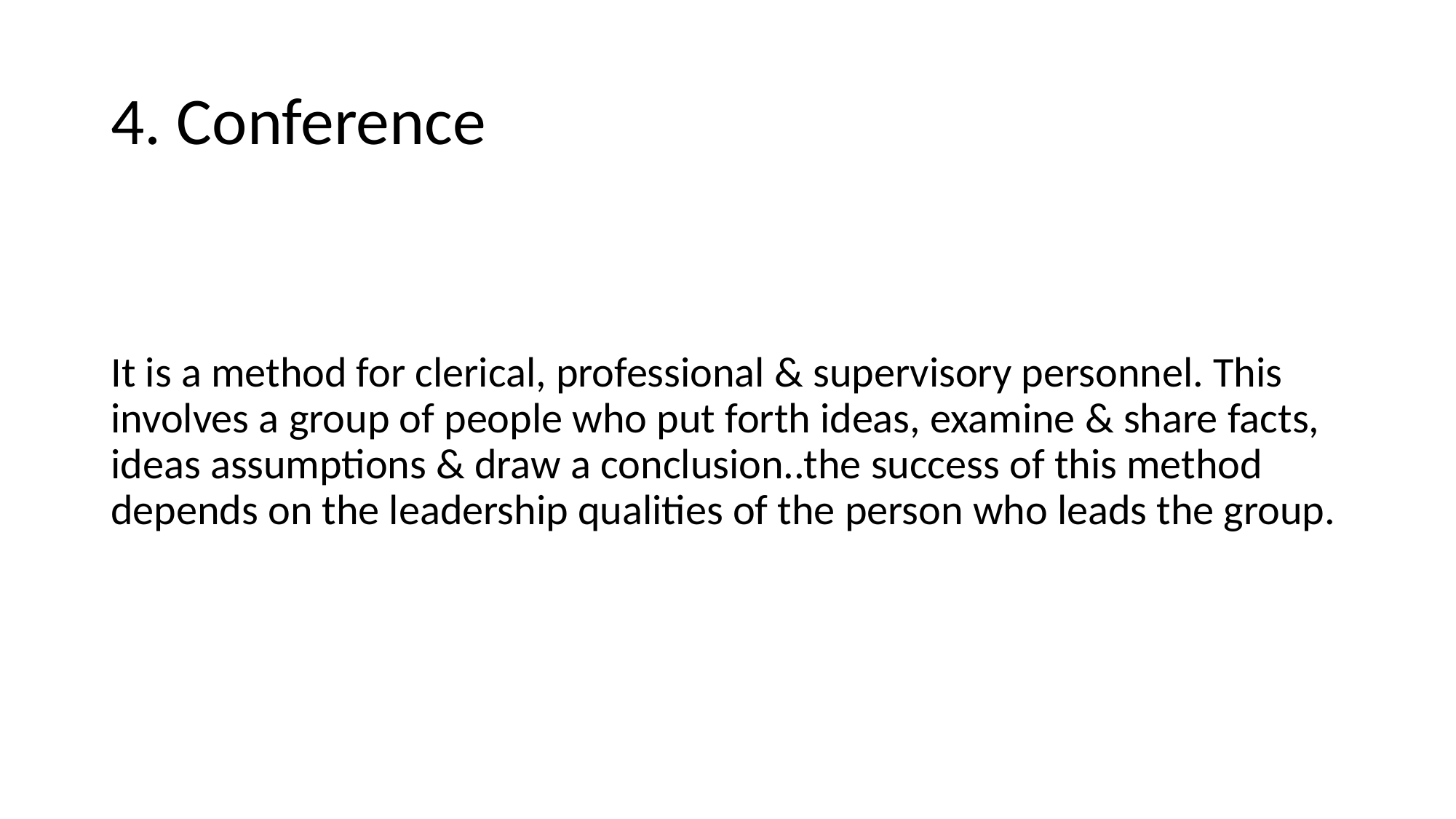

# 4. Conference

It is a method for clerical, professional & supervisory personnel. This involves a group of people who put forth ideas, examine & share facts, ideas assumptions & draw a conclusion..the success of this method depends on the leadership qualities of the person who leads the group.